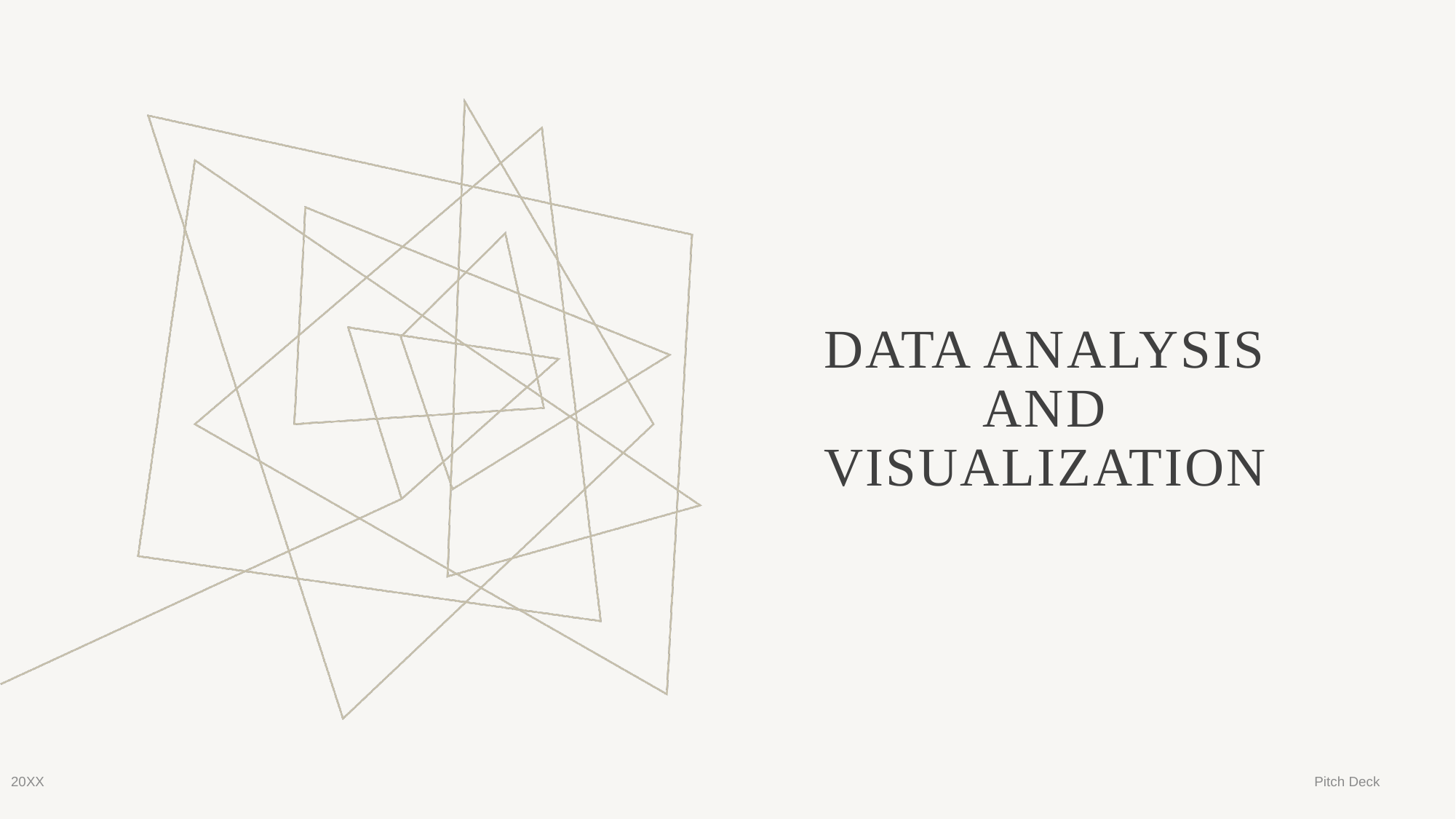

# Data Analysis and Visualization
20XX
Pitch Deck
9